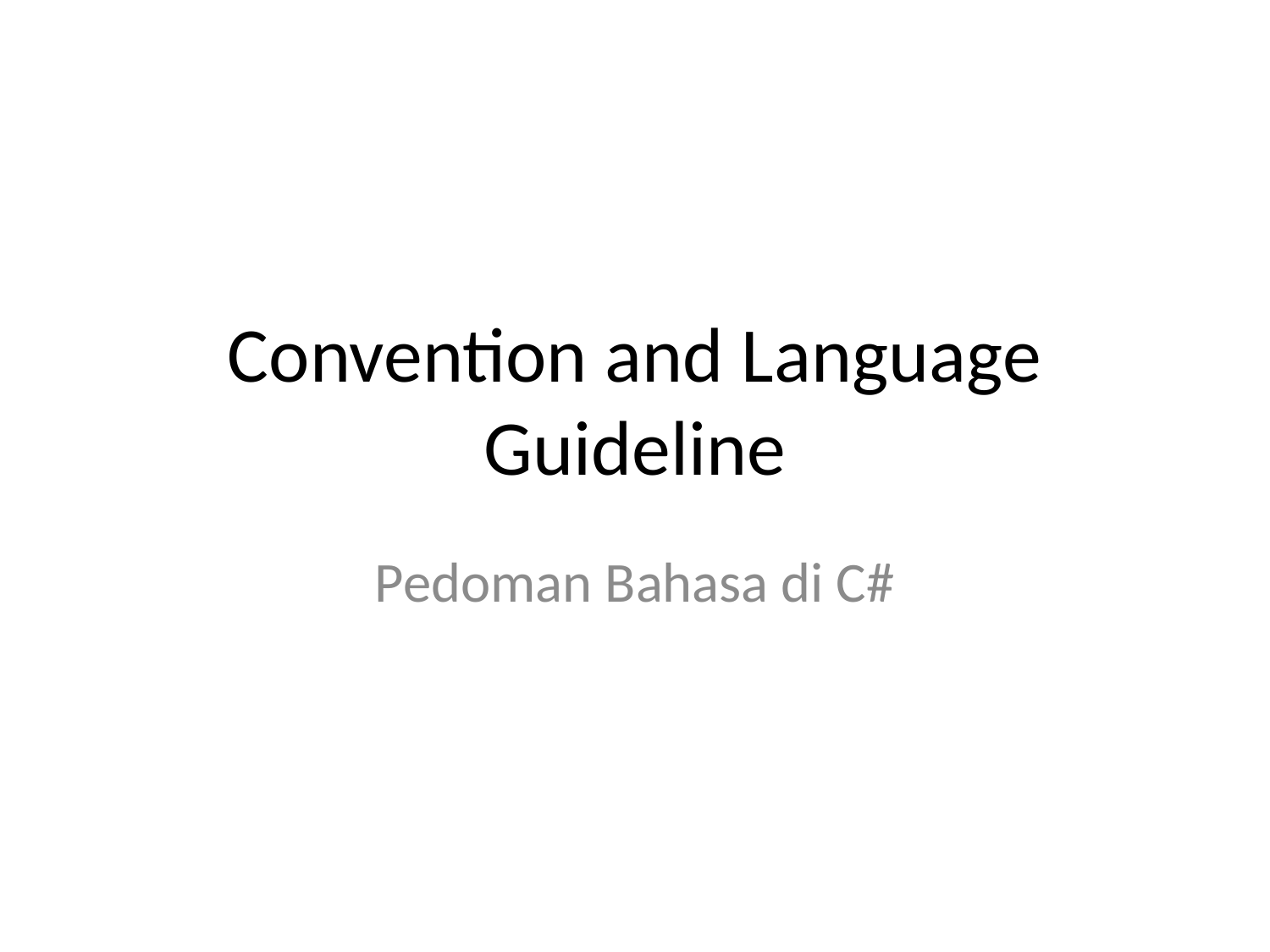

# Convention and Language Guideline
Pedoman Bahasa di C#